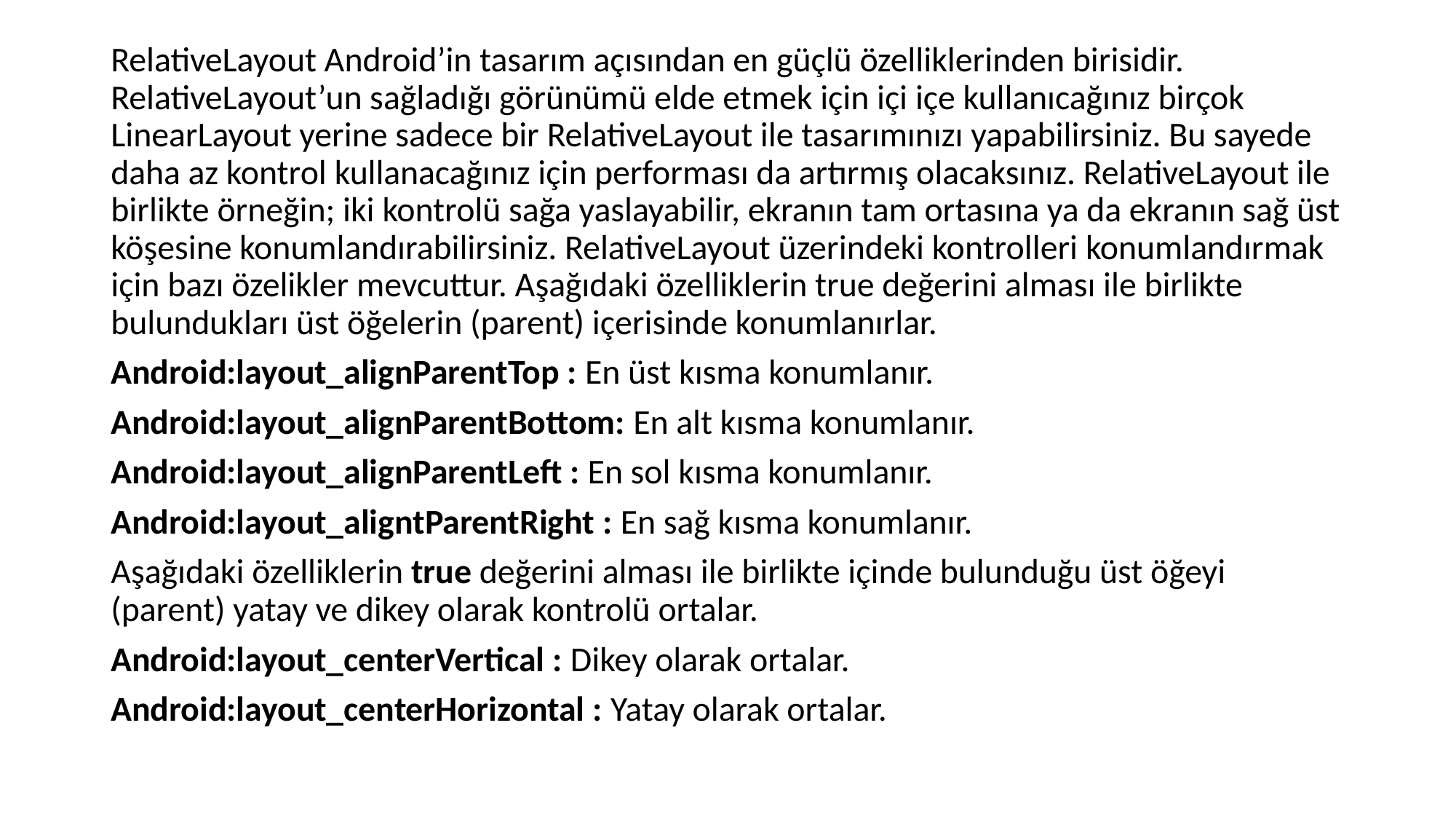

RelativeLayout Android’in tasarım açısından en güçlü özelliklerinden birisidir. RelativeLayout’un sağladığı görünümü elde etmek için içi içe kullanıcağınız birçok LinearLayout yerine sadece bir RelativeLayout ile tasarımınızı yapabilirsiniz. Bu sayede daha az kontrol kullanacağınız için performası da artırmış olacaksınız. RelativeLayout ile birlikte örneğin; iki kontrolü sağa yaslayabilir, ekranın tam ortasına ya da ekranın sağ üst köşesine konumlandırabilirsiniz. RelativeLayout üzerindeki kontrolleri konumlandırmak için bazı özelikler mevcuttur. Aşağıdaki özelliklerin true değerini alması ile birlikte bulundukları üst öğelerin (parent) içerisinde konumlanırlar.
Android:layout_alignParentTop : En üst kısma konumlanır.
Android:layout_alignParentBottom: En alt kısma konumlanır.
Android:layout_alignParentLeft : En sol kısma konumlanır.
Android:layout_aligntParentRight : En sağ kısma konumlanır.
Aşağıdaki özelliklerin true değerini alması ile birlikte içinde bulunduğu üst öğeyi (parent) yatay ve dikey olarak kontrolü ortalar.
Android:layout_centerVertical : Dikey olarak ortalar.
Android:layout_centerHorizontal : Yatay olarak ortalar.